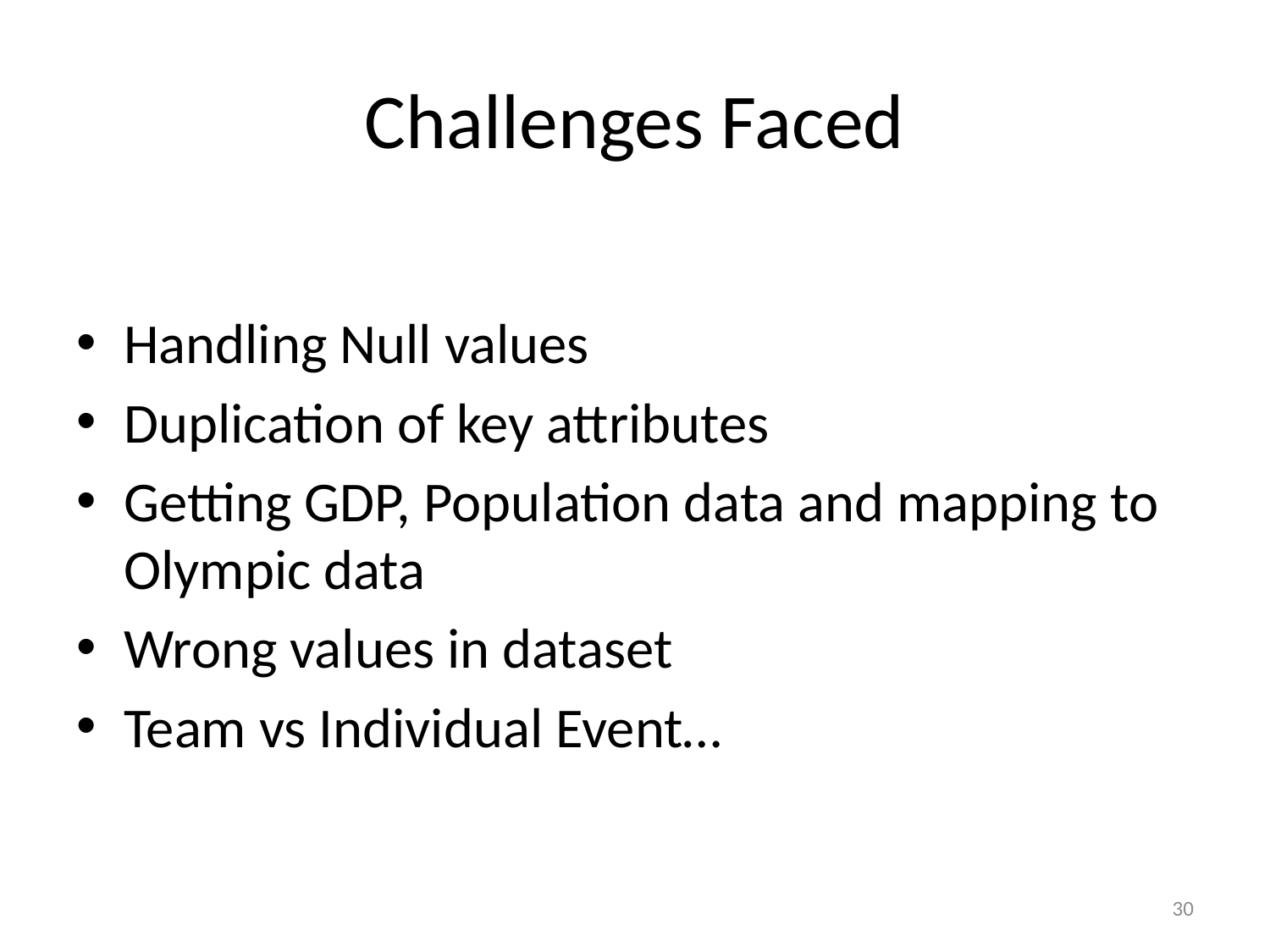

# Challenges Faced

Handling Null values
Duplication of key attributes
Getting GDP, Population data and mapping to Olympic data
Wrong values in dataset
Team vs Individual Event…

30